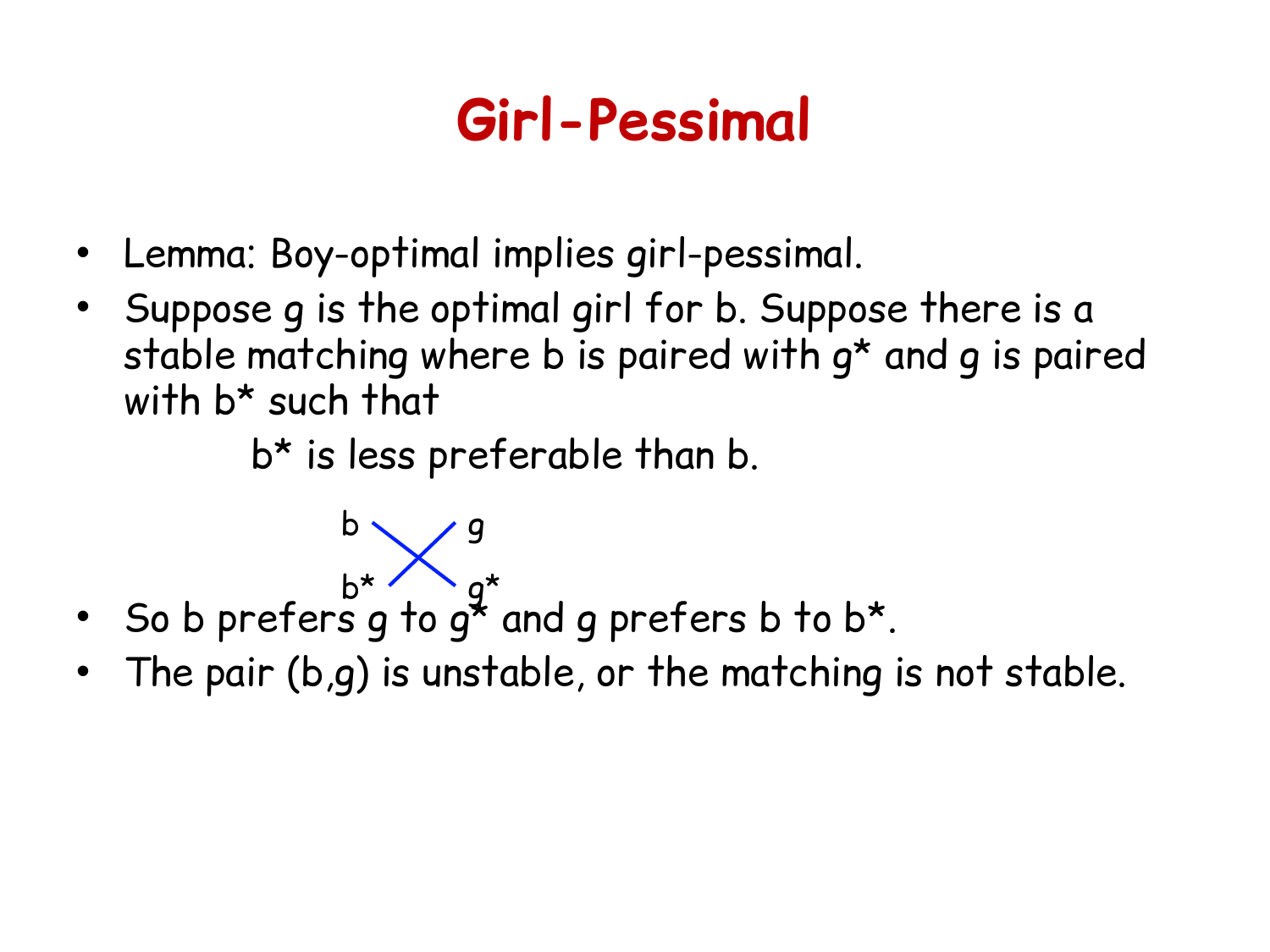

# Girl-Pessimal
Lemma: Boy-optimal implies girl-pessimal.
Suppose g is the optimal girl for b. Suppose there is a stable matching where b is paired with g* and g is paired with b* such that
		b* is less preferable than b.

So b prefers g to g* and g prefers b to b*.
The pair (b,g) is unstable, or the matching is not stable.
b
g
b*
g*